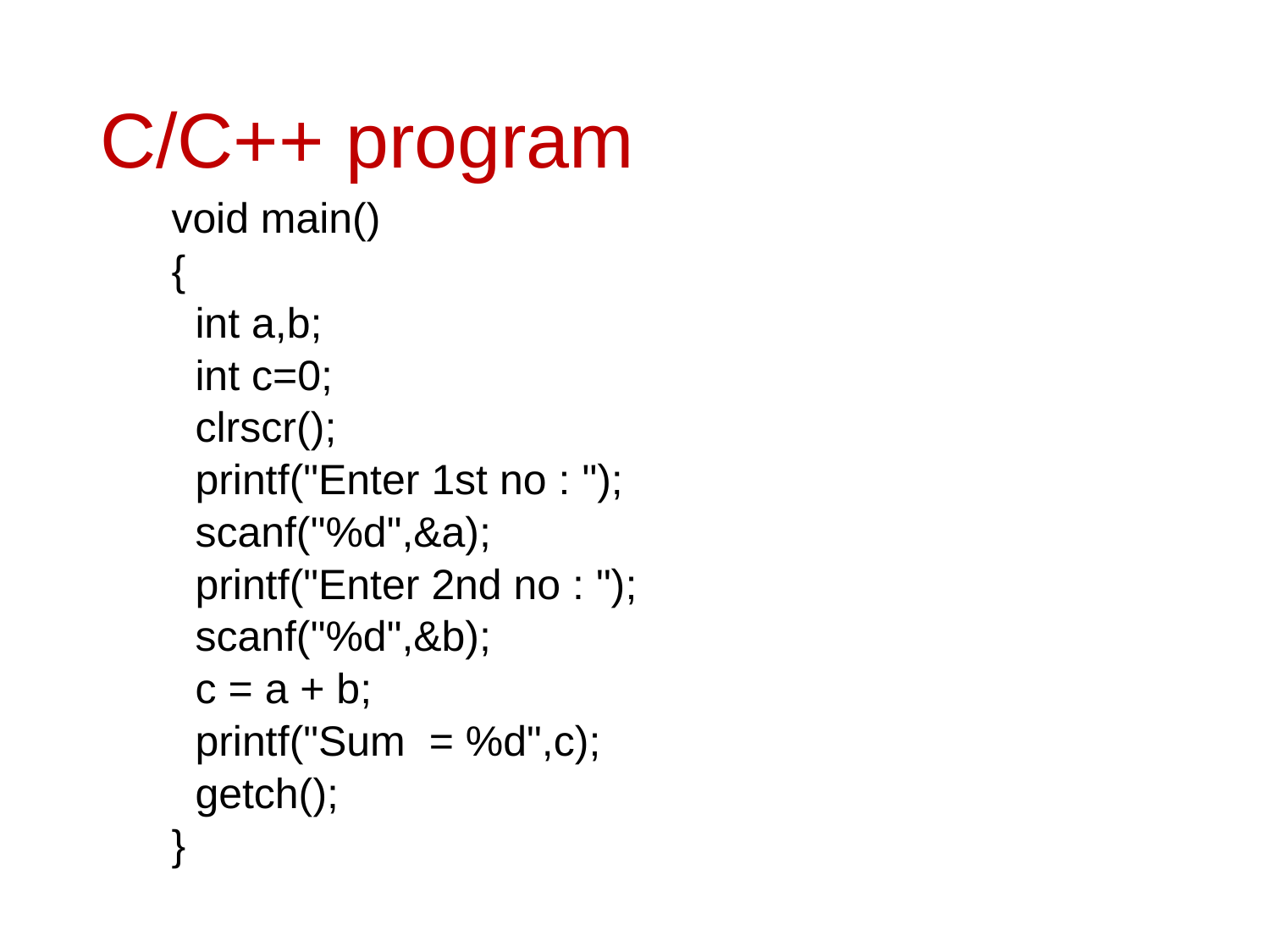

# C/C++ program
void main()
{
	int a,b;
	int c=0;
	clrscr();
	printf("Enter 1st no : ");
	scanf("%d",&a);
	printf("Enter 2nd no : ");
	scanf("%d",&b);
	c = a + b;
	printf("Sum  = %d",c);
	getch();
}